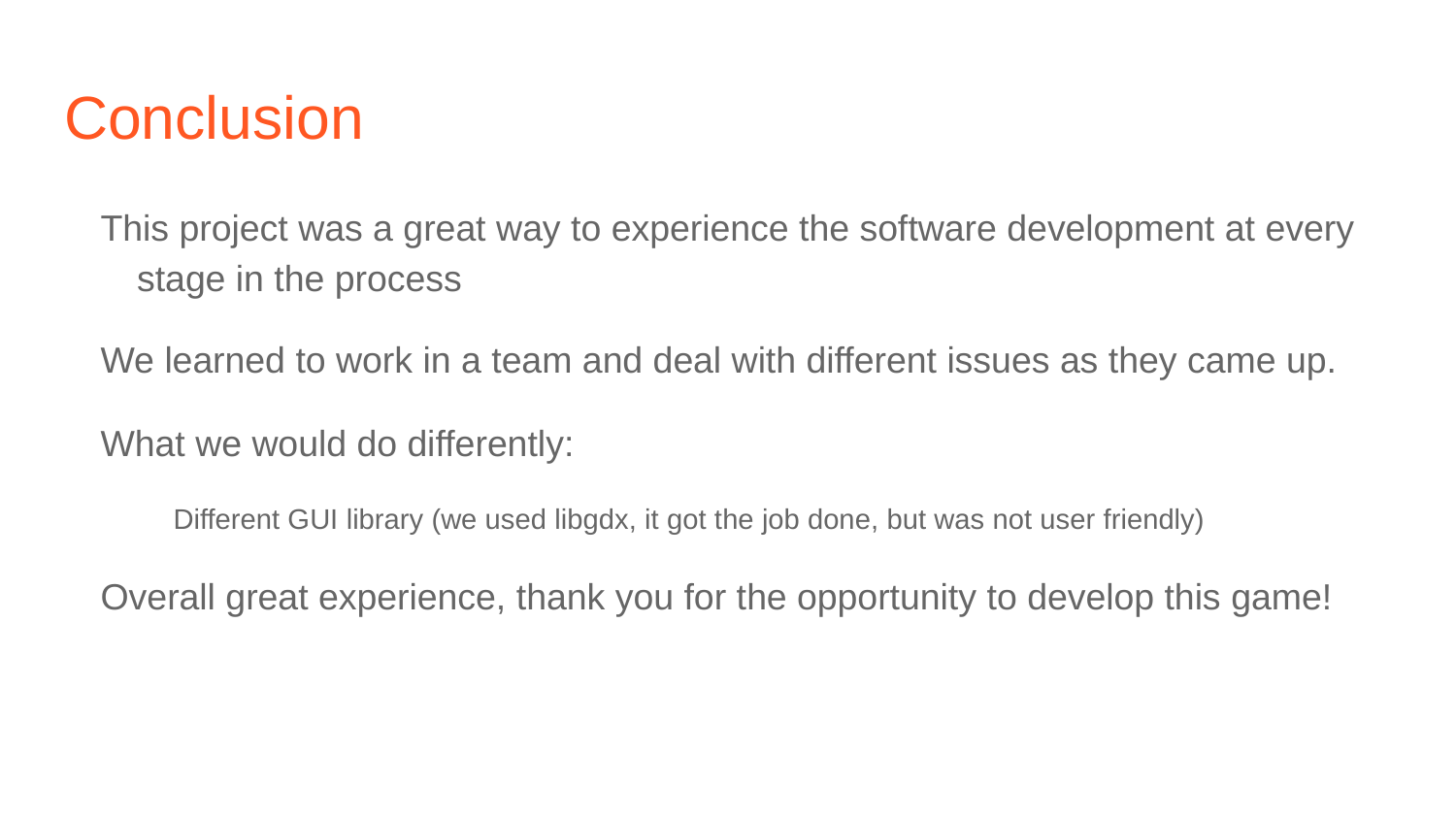

# Conclusion
This project was a great way to experience the software development at every stage in the process
We learned to work in a team and deal with different issues as they came up.
What we would do differently:
Different GUI library (we used libgdx, it got the job done, but was not user friendly)
Overall great experience, thank you for the opportunity to develop this game!